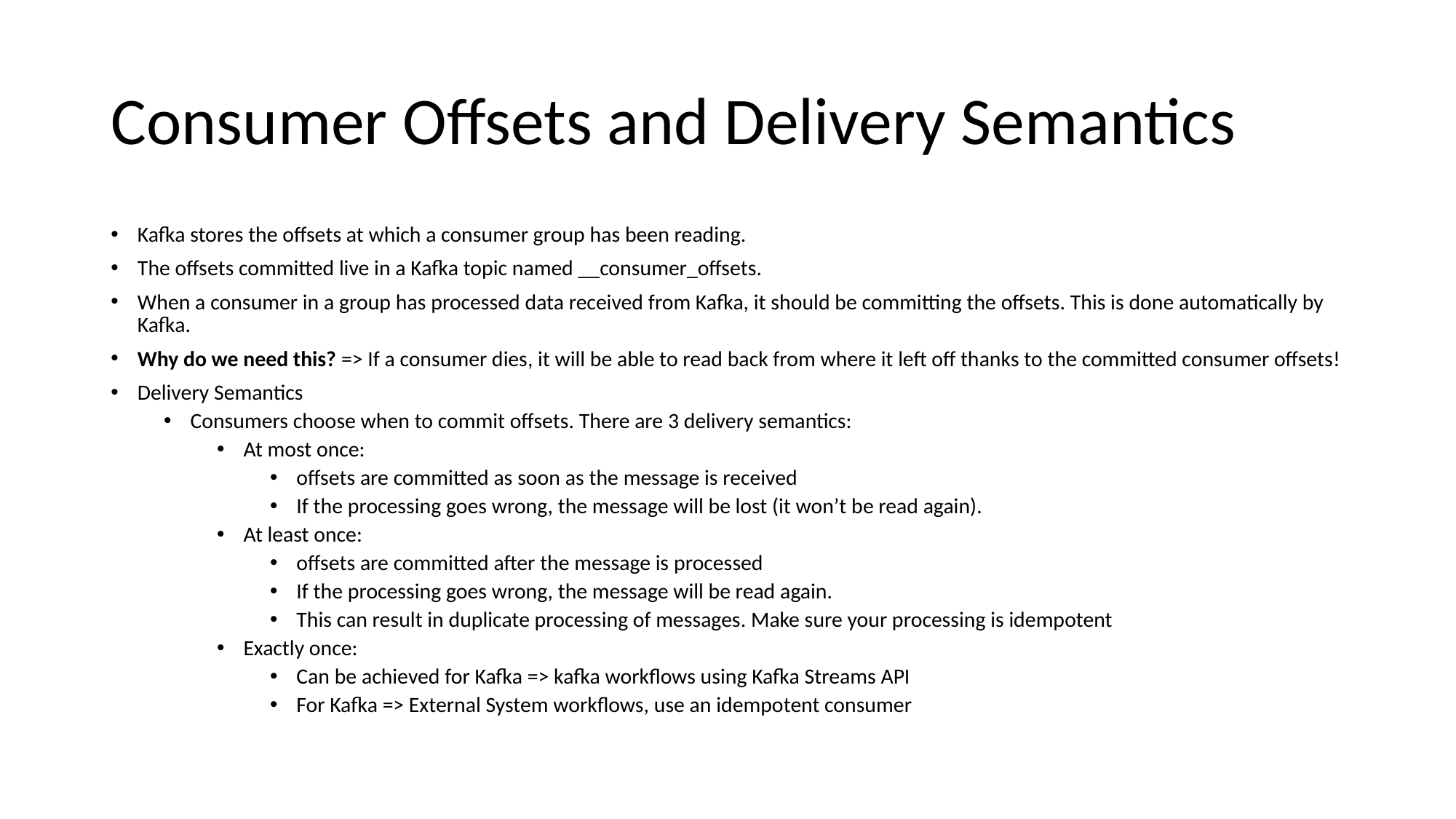

# Consumer Offsets and Delivery Semantics
Kafka stores the offsets at which a consumer group has been reading.
The offsets committed live in a Kafka topic named __consumer_offsets.
When a consumer in a group has processed data received from Kafka, it should be committing the offsets. This is done automatically by Kafka.
Why do we need this? => If a consumer dies, it will be able to read back from where it left off thanks to the committed consumer offsets!
Delivery Semantics
Consumers choose when to commit offsets. There are 3 delivery semantics:
At most once:
offsets are committed as soon as the message is received
If the processing goes wrong, the message will be lost (it won’t be read again).
At least once:
offsets are committed after the message is processed
If the processing goes wrong, the message will be read again.
This can result in duplicate processing of messages. Make sure your processing is idempotent
Exactly once:
Can be achieved for Kafka => kafka workflows using Kafka Streams API
For Kafka => External System workflows, use an idempotent consumer